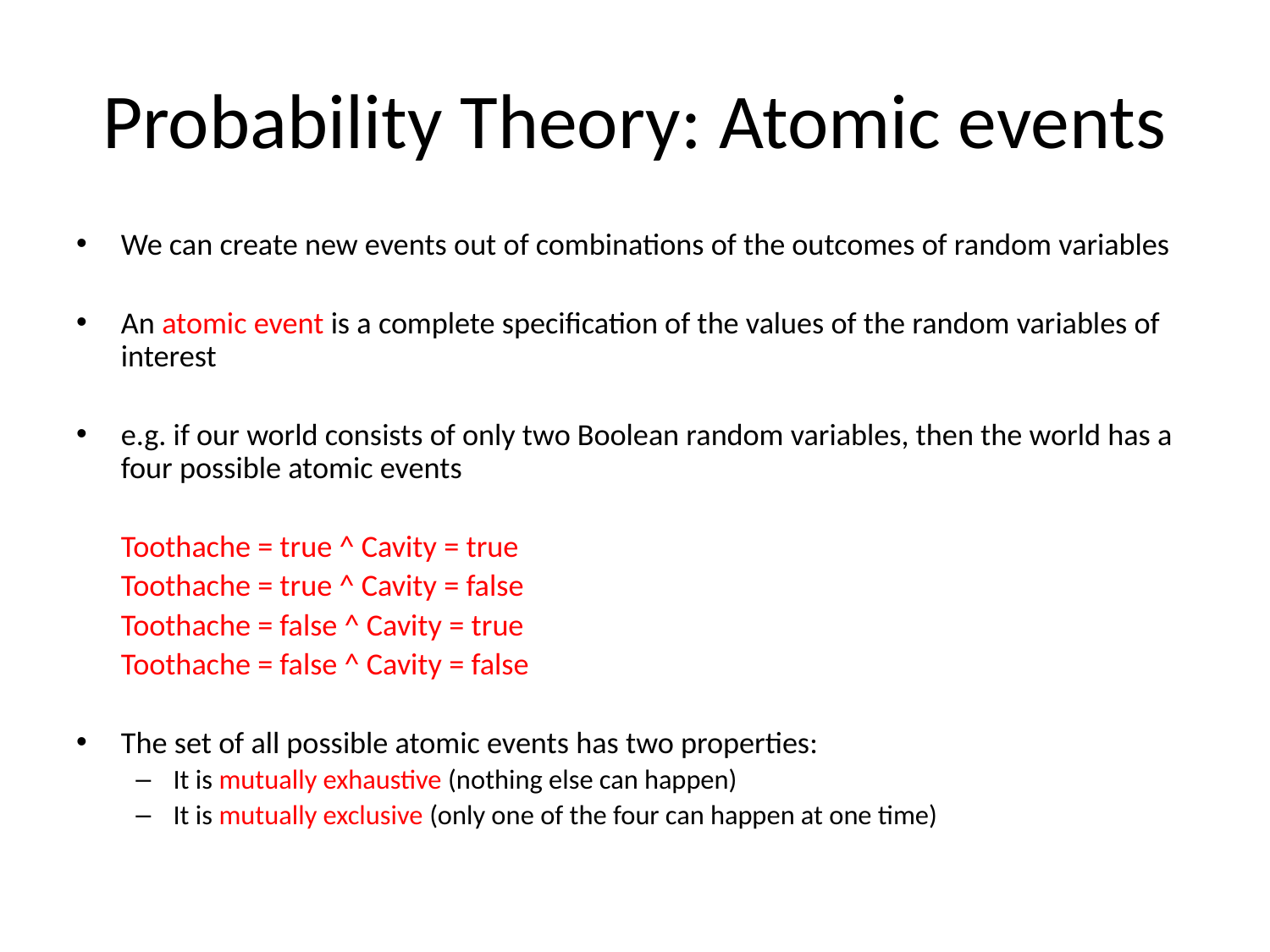

# Probability Theory: Atomic events
We can create new events out of combinations of the outcomes of random variables

An atomic event is a complete specification of the values of the random variables of interest

e.g. if our world consists of only two Boolean random variables, then the world has a four possible atomic events

		Toothache = true ^ Cavity = true
		Toothache = true ^ Cavity = false
		Toothache = false ^ Cavity = true
		Toothache = false ^ Cavity = false

The set of all possible atomic events has two properties:
It is mutually exhaustive (nothing else can happen)
It is mutually exclusive (only one of the four can happen at one time)